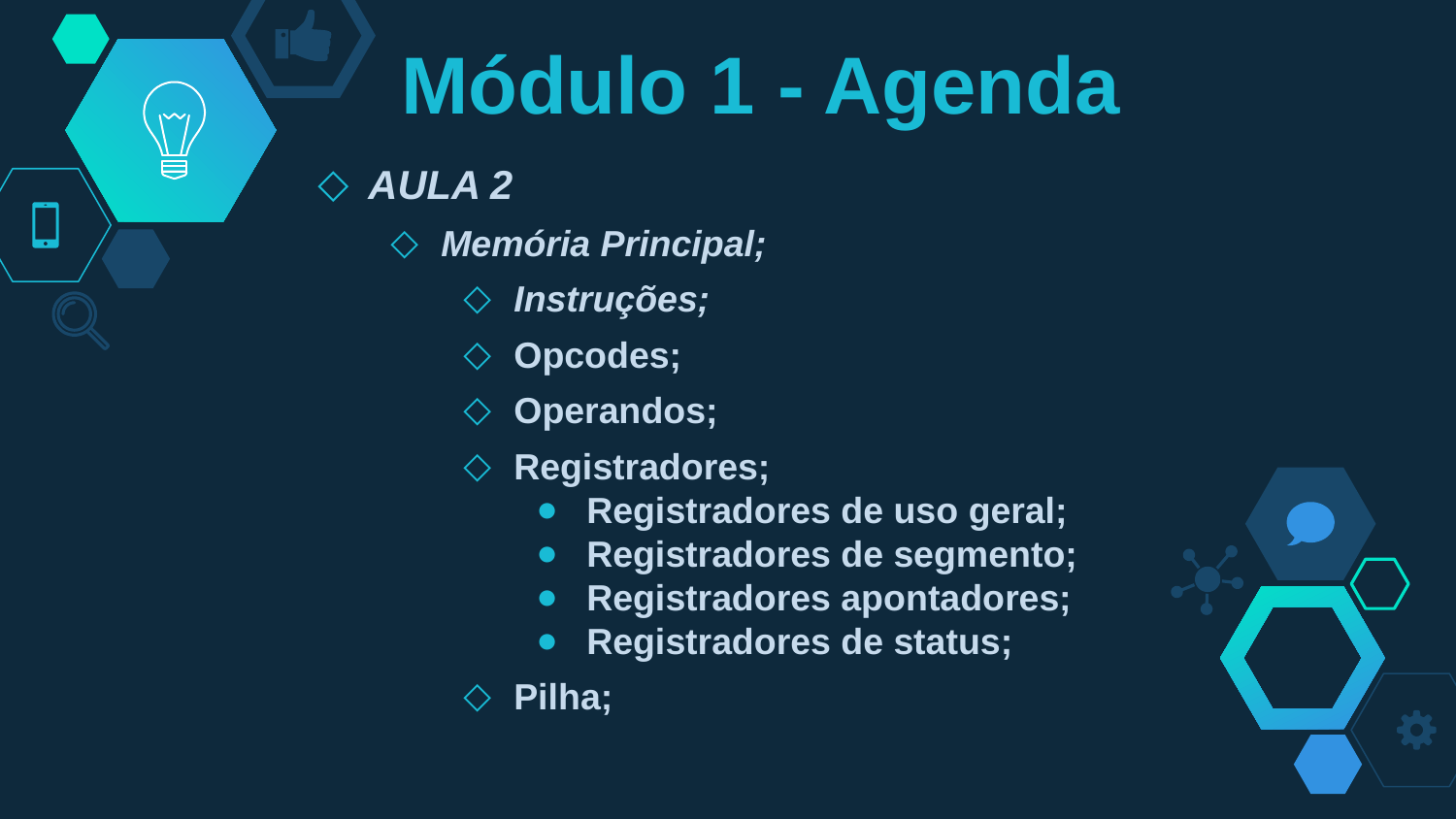

# Módulo 1 - Agenda
AULA 2
Memória Principal;
Instruções;
Opcodes;
Operandos;
Registradores;
Registradores de uso geral;
Registradores de segmento;
Registradores apontadores;
Registradores de status;
Pilha;